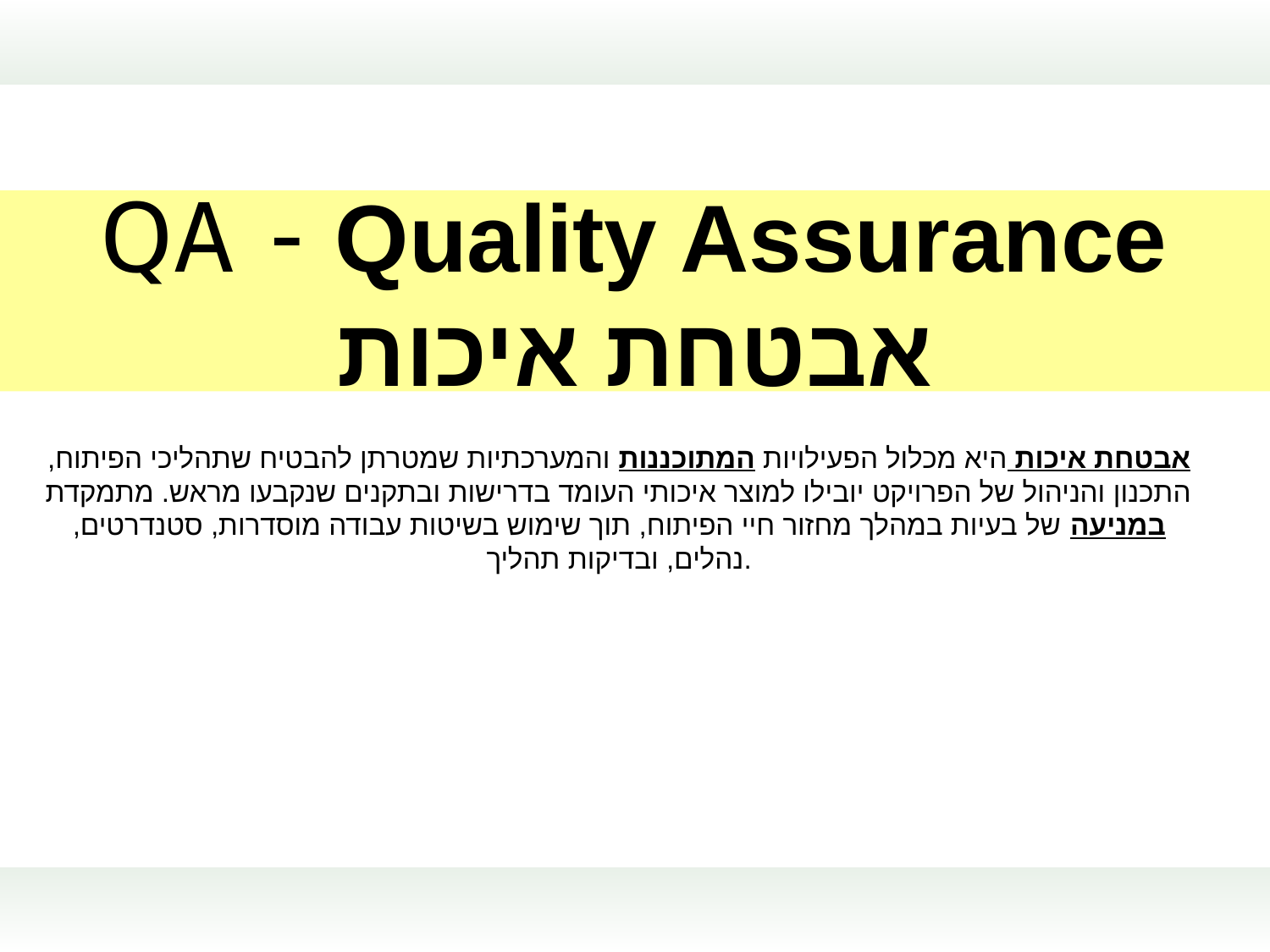

QA - Quality Assurance
אבטחת איכות
אבטחת איכות היא מכלול הפעילויות המתוכננות והמערכתיות שמטרתן להבטיח שתהליכי הפיתוח, התכנון והניהול של הפרויקט יובילו למוצר איכותי העומד בדרישות ובתקנים שנקבעו מראש. מתמקדת במניעה של בעיות במהלך מחזור חיי הפיתוח, תוך שימוש בשיטות עבודה מוסדרות, סטנדרטים, נהלים, ובדיקות תהליך.